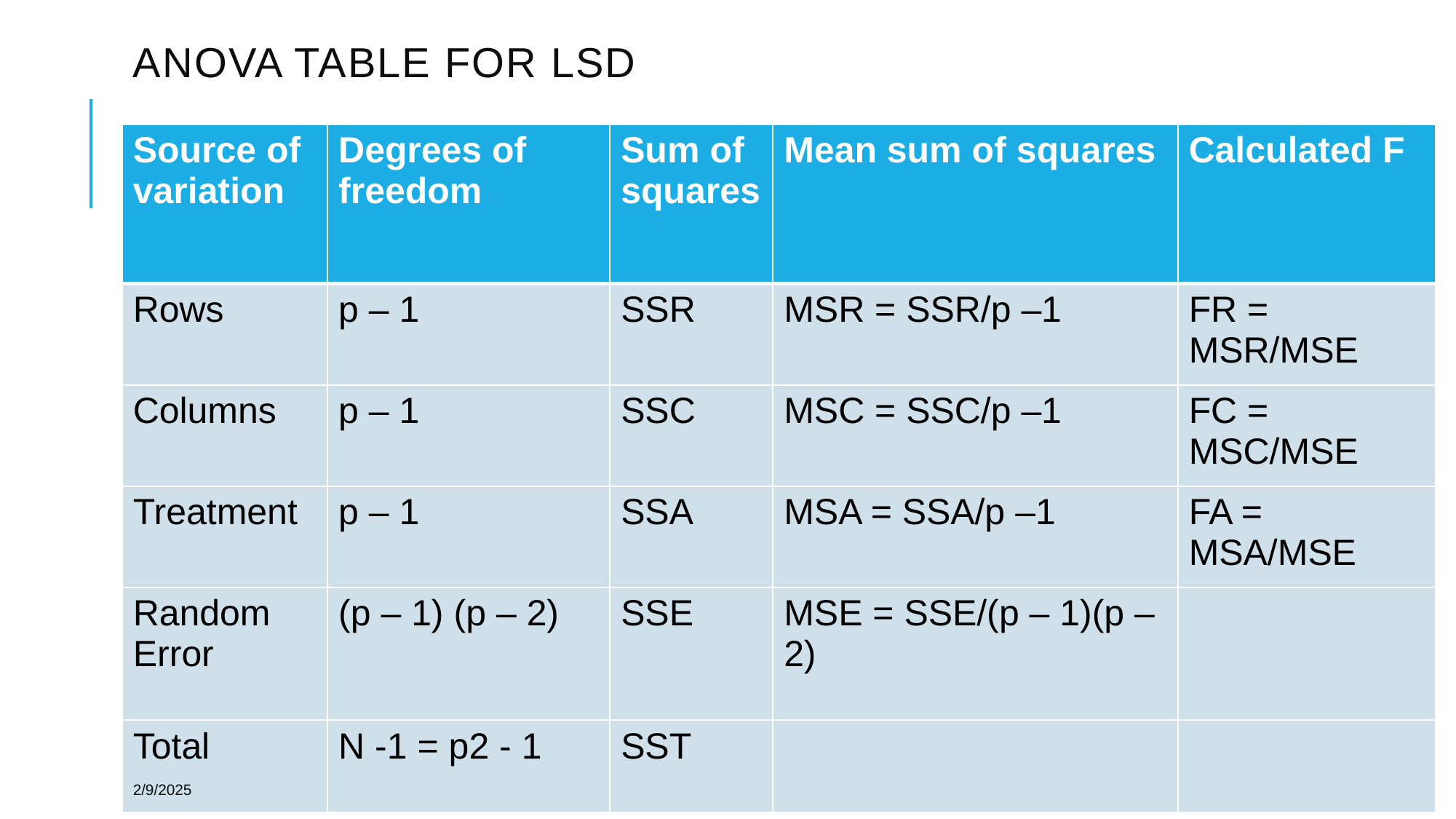

# Anova table for lsd
| Source of variation | Degrees of freedom | Sum of squares | Mean sum of squares | Calculated F |
| --- | --- | --- | --- | --- |
| Rows | p – 1 | SSR | MSR = SSR/p –1 | FR = MSR/MSE |
| Columns | p – 1 | SSC | MSC = SSC/p –1 | FC = MSC/MSE |
| Treatment | p – 1 | SSA | MSA = SSA/p –1 | FA = MSA/MSE |
| Random Error | (p – 1) (p – 2) | SSE | MSE = SSE/(p – 1)(p – 2) |  |
| Total | N -1 = p2 - 1 | SST |  |  |
2/9/2025
Copy Right: Santosh Chhatkuli